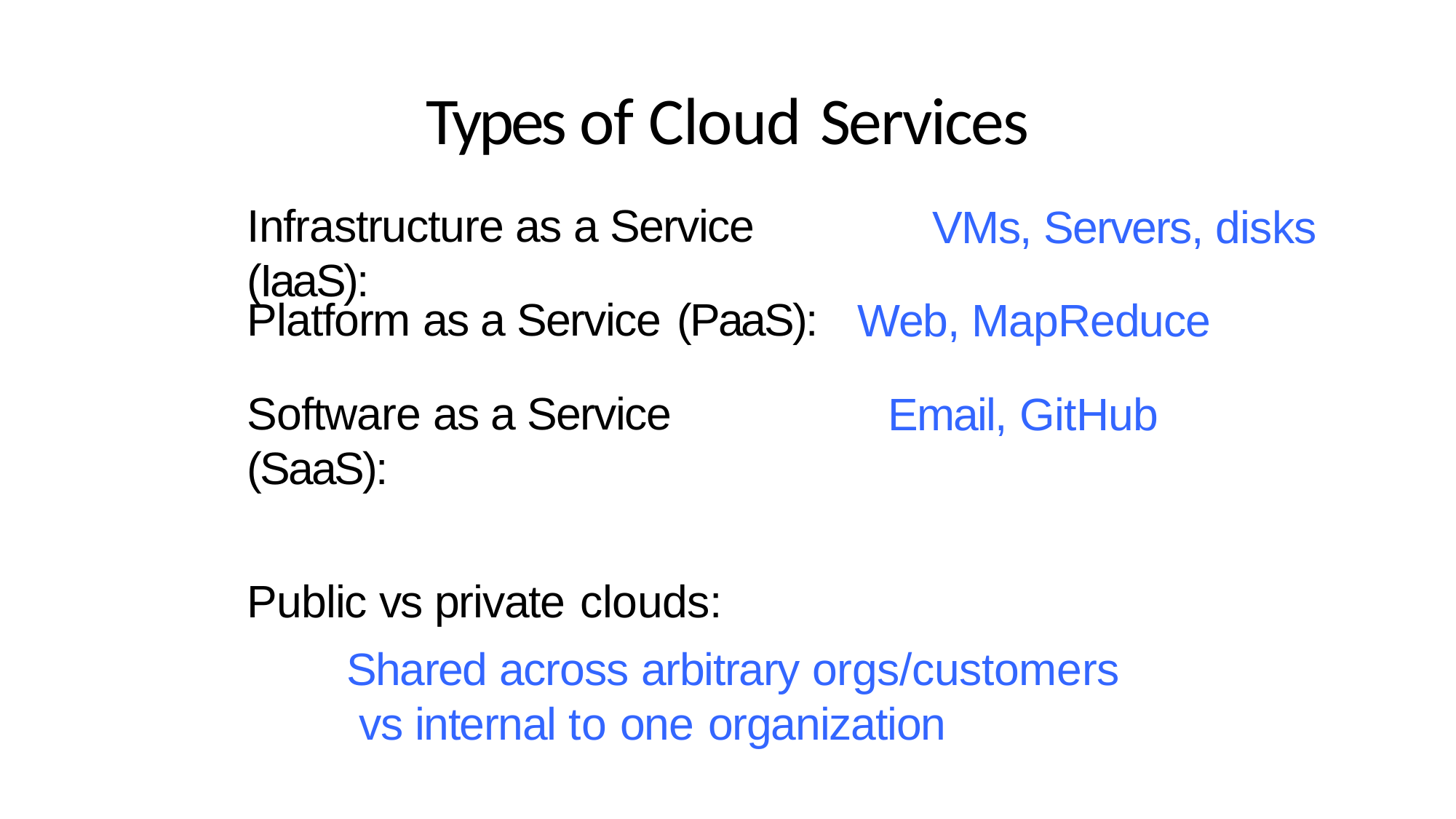

# Types of Cloud Services
Infrastructure as a Service (IaaS):
VMs, Servers, disks
Platform as a Service (PaaS):
Software as a Service (SaaS):
Web, MapReduce
Email, GitHub
Public vs private clouds:
Shared across arbitrary orgs/customers  vs internal to one organization